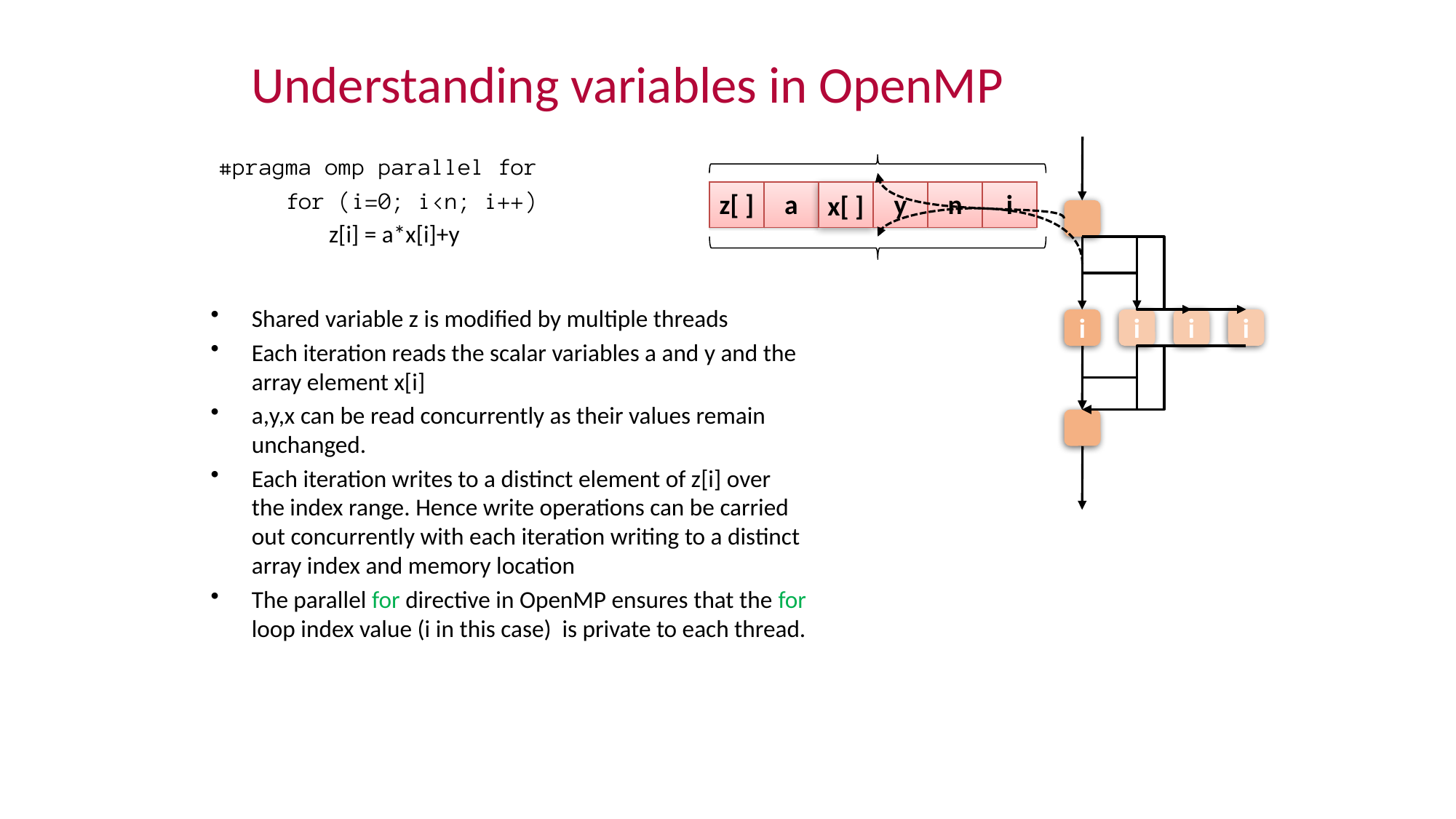

Understanding variables in OpenMP

#pragma omp parallel for
     for (i=0; i<n; i++)
z[i] = a*x[i]+y
z[ ]
a
x[ ]
y
n
i

Shared variable z is modified by multiple threads
Each iteration reads the scalar variables a and y and the array element x[i]
a,y,x can be read concurrently as their values remain unchanged.
Each iteration writes to a distinct element of z[i] over the index range. Hence write operations can be carried out concurrently with each iteration writing to a distinct array index and memory location
The parallel for directive in OpenMP ensures that the for loop index value (i in this case)  is private to each thread.
i
i
i
i